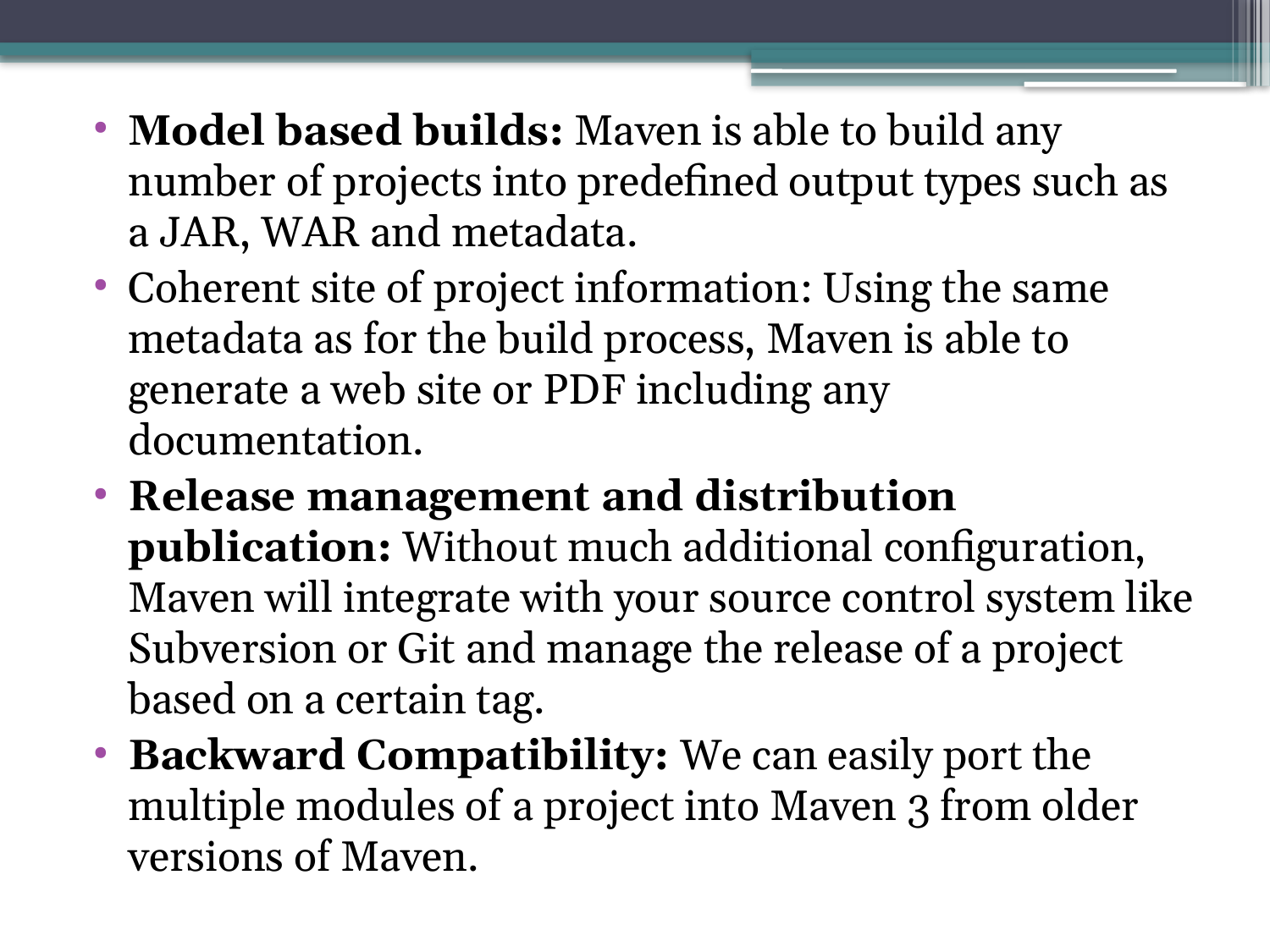

Model based builds: Maven is able to build any number of projects into predefined output types such as a JAR, WAR and metadata.
Coherent site of project information: Using the same metadata as for the build process, Maven is able to generate a web site or PDF including any documentation.
Release management and distribution publication: Without much additional configuration, Maven will integrate with your source control system like Subversion or Git and manage the release of a project based on a certain tag.
Backward Compatibility: We can easily port the multiple modules of a project into Maven 3 from older versions of Maven.